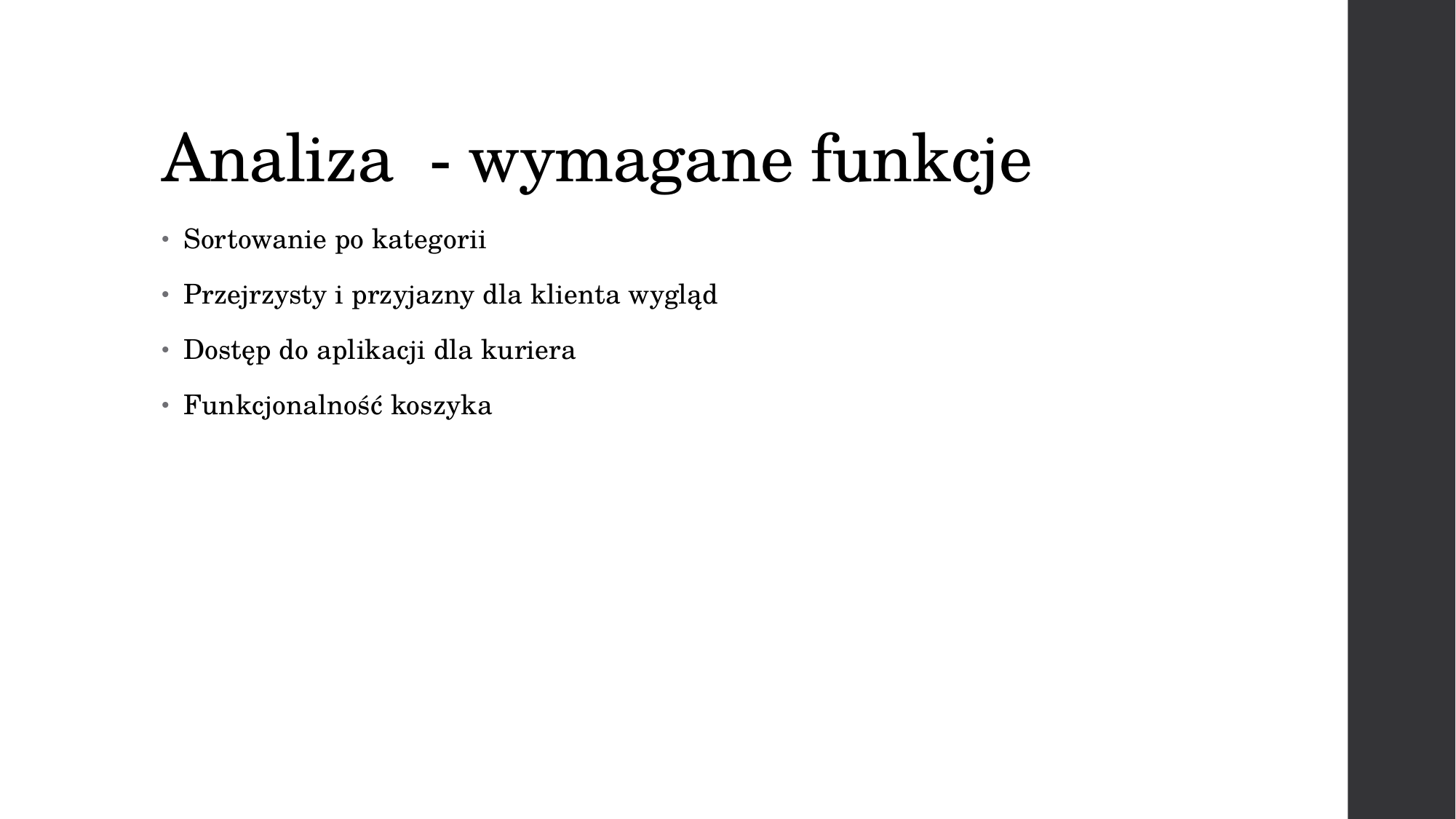

# Analiza  - wymagane funkcje
Sortowanie po kategorii
Przejrzysty i przyjazny dla klienta wygląd
Dostęp do aplikacji dla kuriera
Funkcjonalność koszyka